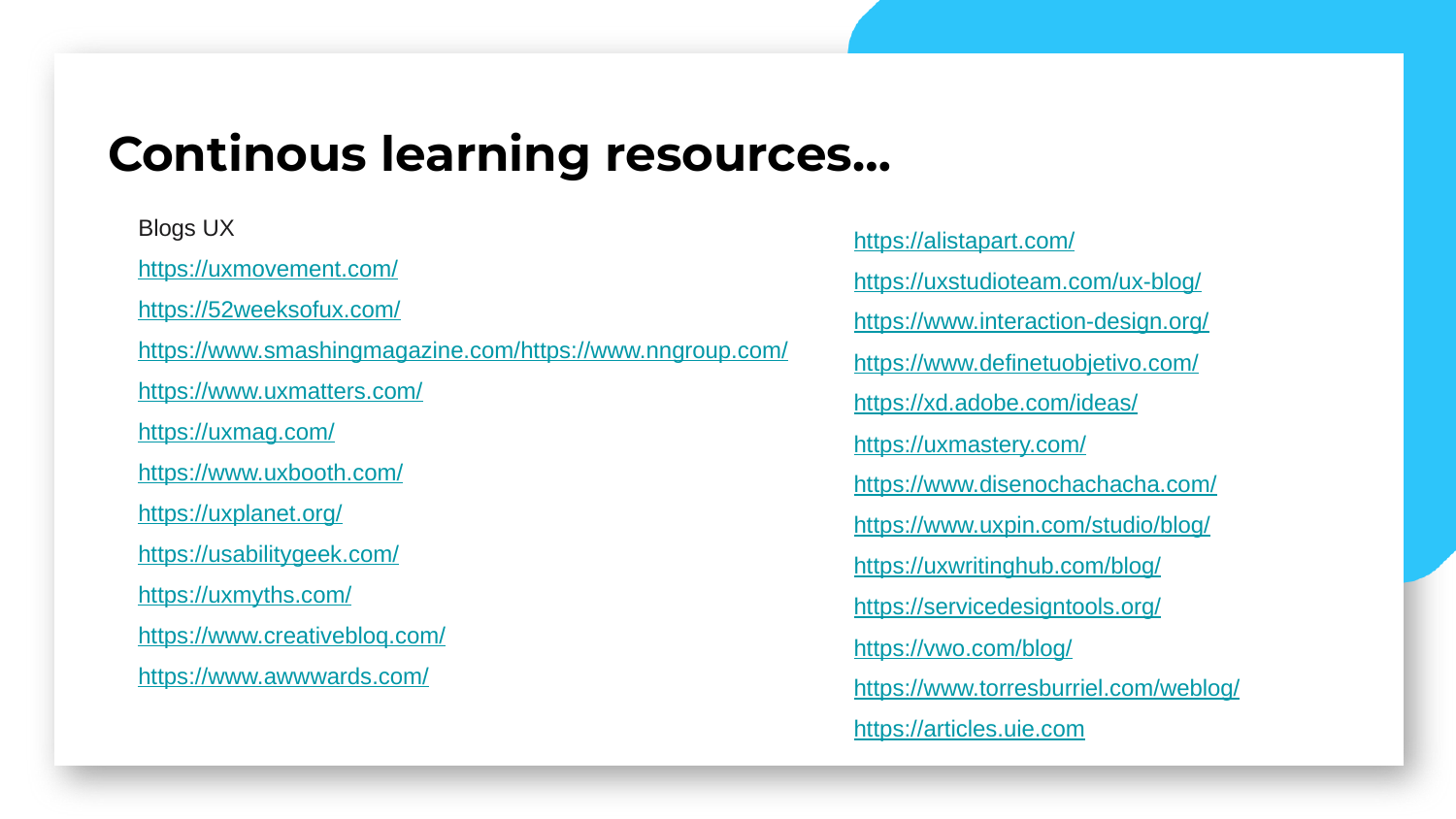

Continous learning resources…

Blogs UX
https://uxmovement.com/
https://52weeksofux.com/
https://www.smashingmagazine.com/https://www.nngroup.com/
https://www.uxmatters.com/
https://uxmag.com/
https://www.uxbooth.com/
https://uxplanet.org/
https://usabilitygeek.com/
https://uxmyths.com/
https://www.creativebloq.com/
https://www.awwwards.com/

https://alistapart.com/
https://uxstudioteam.com/ux-blog/
https://www.interaction-design.org/
https://www.definetuobjetivo.com/
https://xd.adobe.com/ideas/
https://uxmastery.com/
https://www.disenochachacha.com/
https://www.uxpin.com/studio/blog/
https://uxwritinghub.com/blog/
https://servicedesigntools.org/
https://vwo.com/blog/
https://www.torresburriel.com/weblog/
https://articles.uie.com
10:48